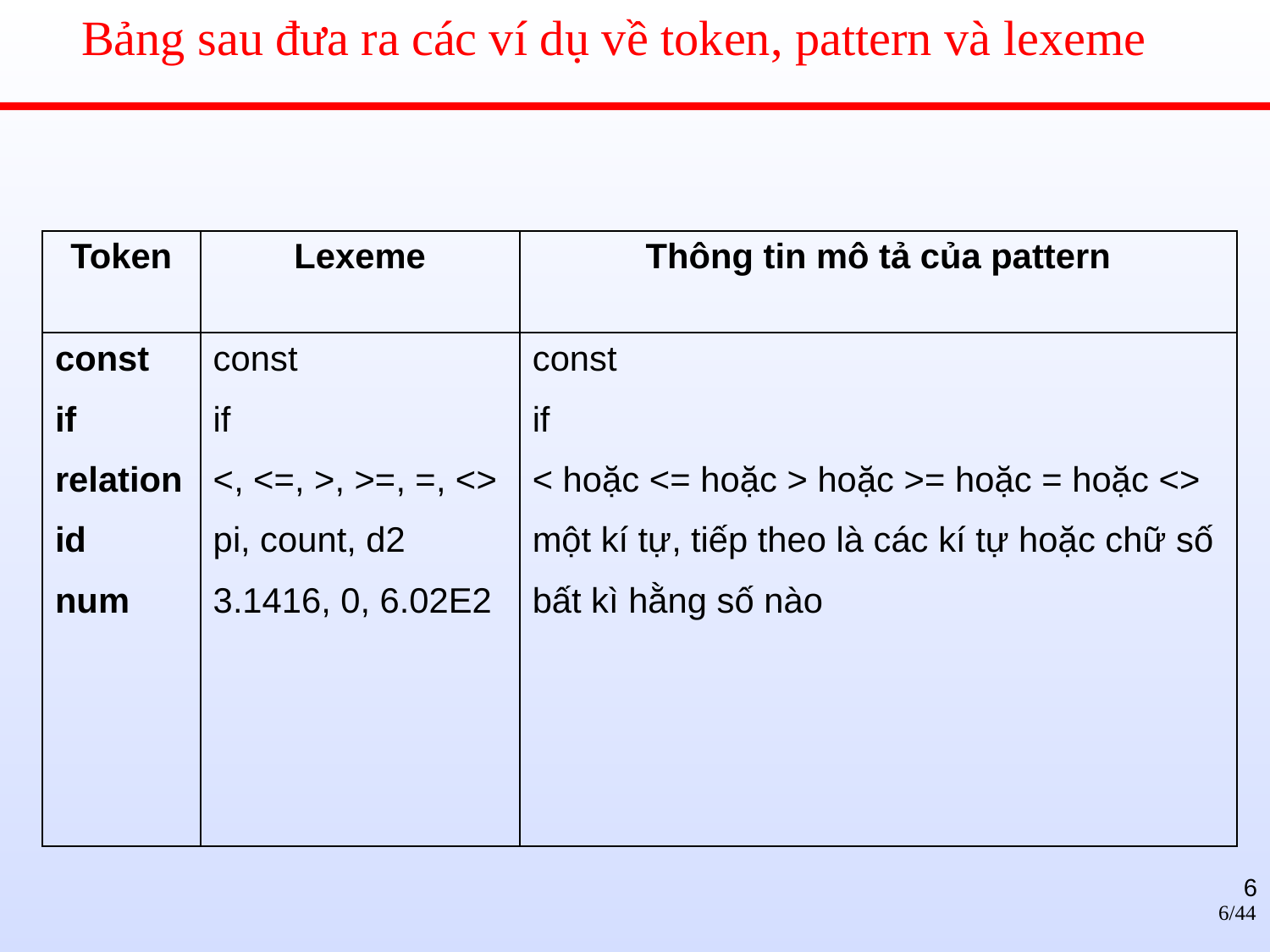

6
Bảng sau đưa ra các ví dụ về token, pattern và lexeme

| Token | Lexeme | Thông tin mô tả của pattern |
| --- | --- | --- |
| const if relation id num | const if <, <=, >, >=, =, <> pi, count, d2 3.1416, 0, 6.02E2 | const if < hoặc <= hoặc > hoặc >= hoặc = hoặc <> một kí tự, tiếp theo là các kí tự hoặc chữ số bất kì hằng số nào |